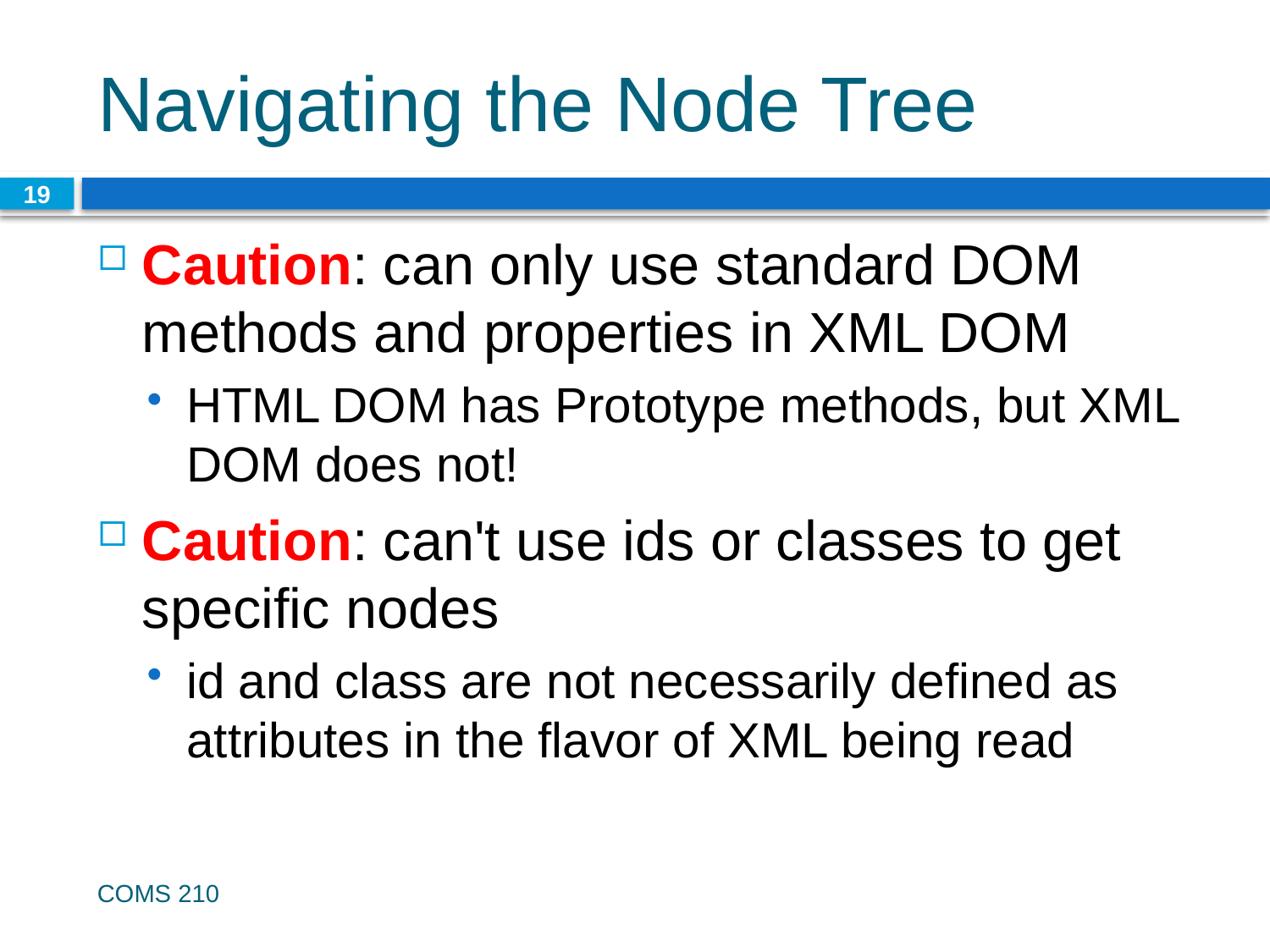

# Navigating the Node Tree
19
Caution: can only use standard DOM methods and properties in XML DOM
HTML DOM has Prototype methods, but XML DOM does not!
Caution: can't use ids or classes to get specific nodes
id and class are not necessarily defined as attributes in the flavor of XML being read
COMS 210